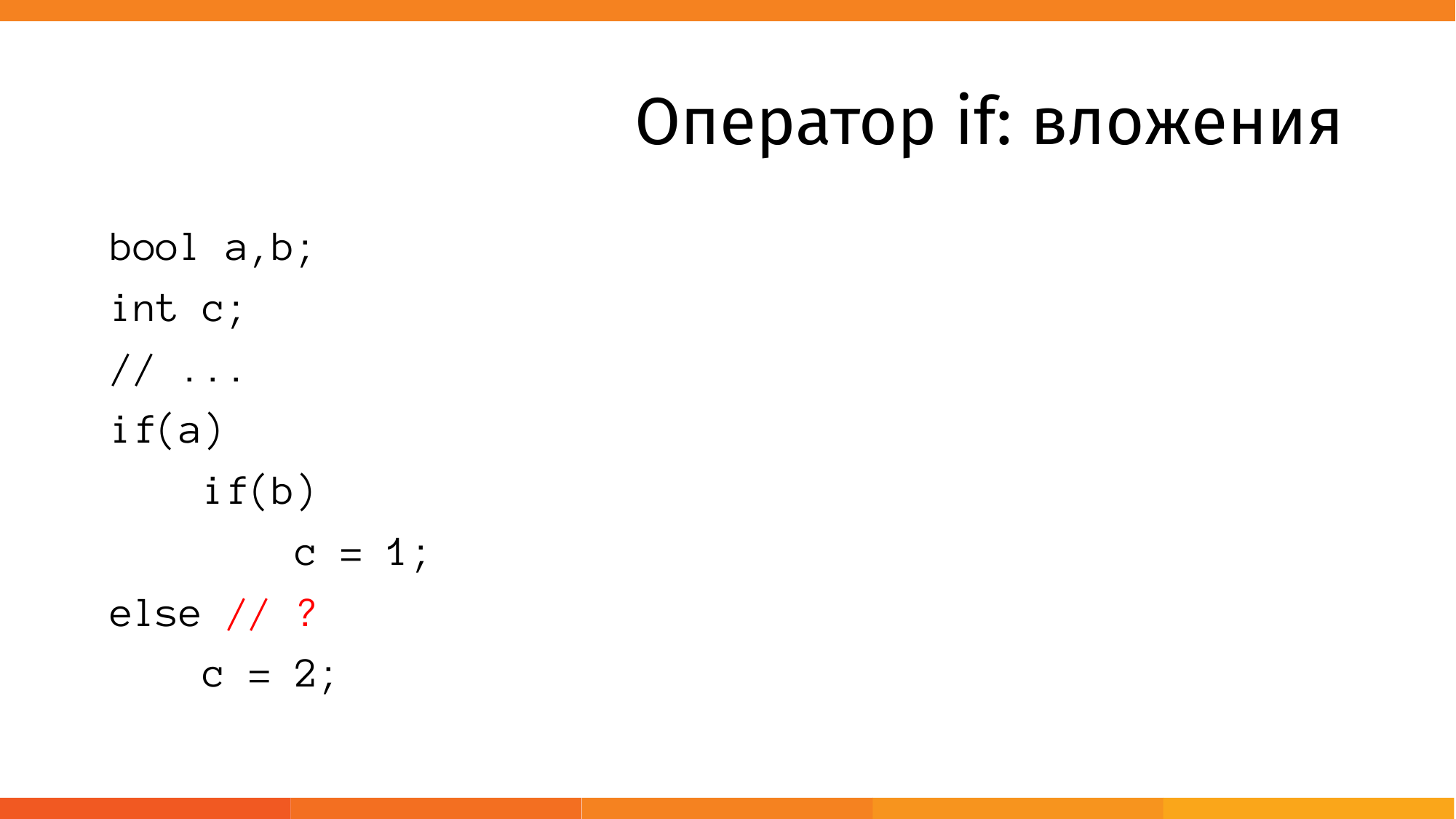

# Оператор if: вложения
bool a,b;
int c;
// ...
if(a)
    if(b)
        c = 1;
else // ?
    c = 2;